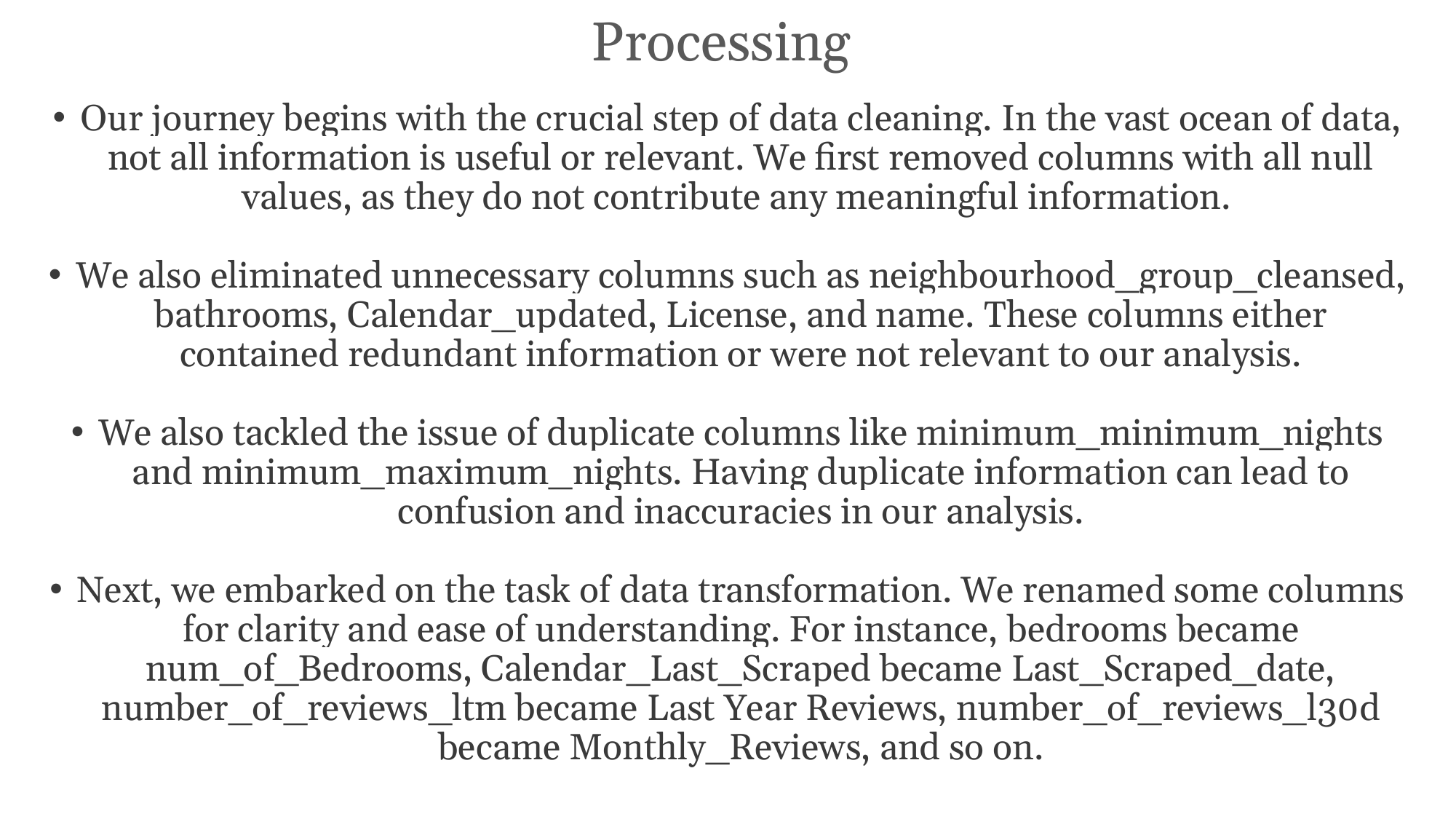

# Processing
Our journey begins with the crucial step of data cleaning. In the vast ocean of data, not all information is useful or relevant. We first removed columns with all null values, as they do not contribute any meaningful information.

We also eliminated unnecessary columns such as neighbourhood_group_cleansed, bathrooms, Calendar_updated, License, and name. These columns either contained redundant information or were not relevant to our analysis.

We also tackled the issue of duplicate columns like minimum_minimum_nights and minimum_maximum_nights. Having duplicate information can lead to confusion and inaccuracies in our analysis.

Next, we embarked on the task of data transformation. We renamed some columns for clarity and ease of understanding. For instance, bedrooms became num_of_Bedrooms, Calendar_Last_Scraped became Last_Scraped_date, number_of_reviews_ltm became Last Year Reviews, number_of_reviews_l30d became Monthly_Reviews, and so on.